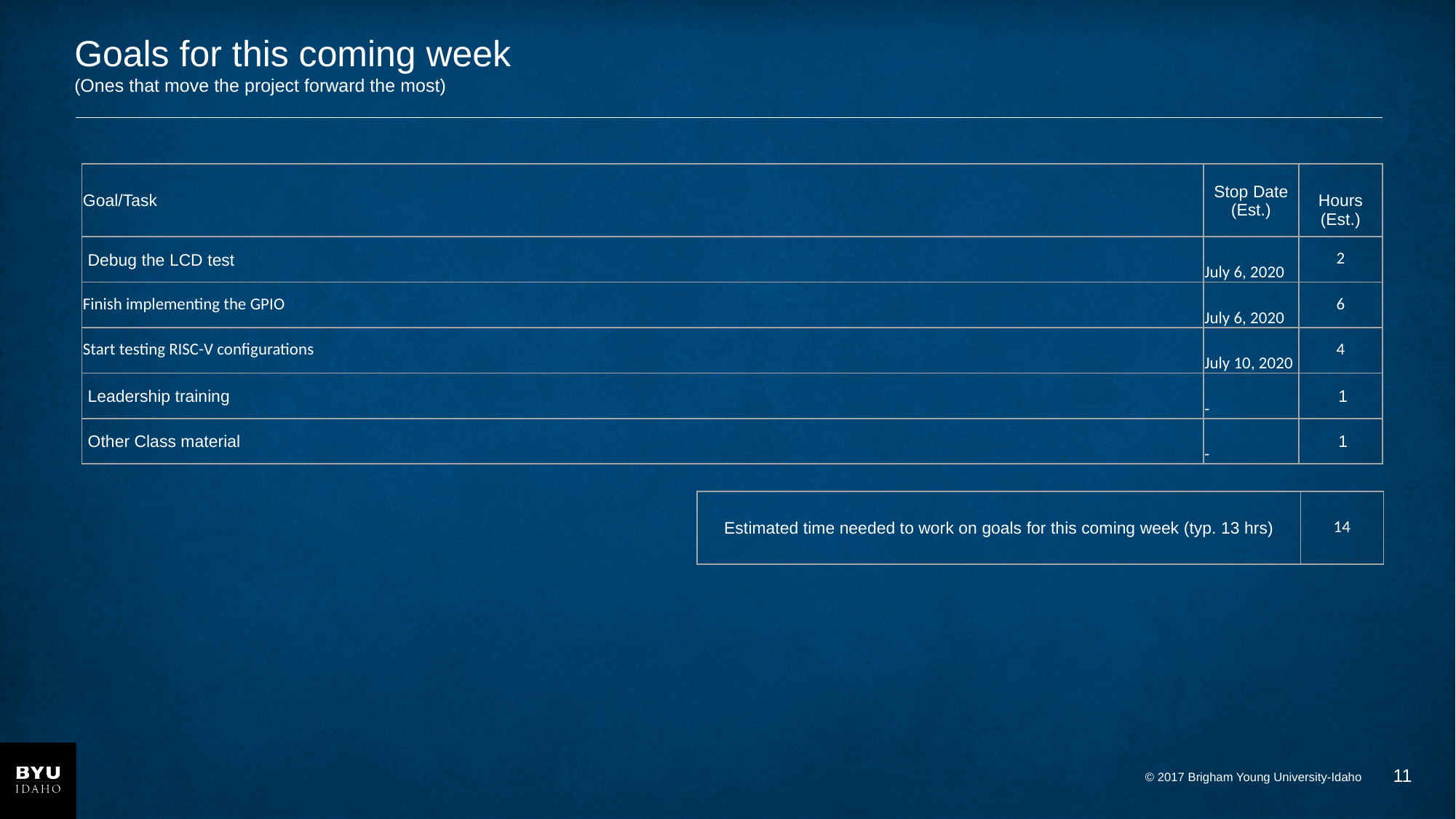

# Goals for this coming week (Ones that move the project forward the most)
| Goal/Task | Stop Date (Est.) | Hours (Est.) |
| --- | --- | --- |
| Debug the LCD test | July 6, 2020 | 2 |
| Finish implementing the GPIO | July 6, 2020 | 6 |
| Start testing RISC-V configurations | July 10, 2020 | 4 |
| Leadership training | - | 1 |
| Other Class material | - | 1 |
| Estimated time needed to work on goals for this coming week (typ. 13 hrs) | 14 |
| --- | --- |